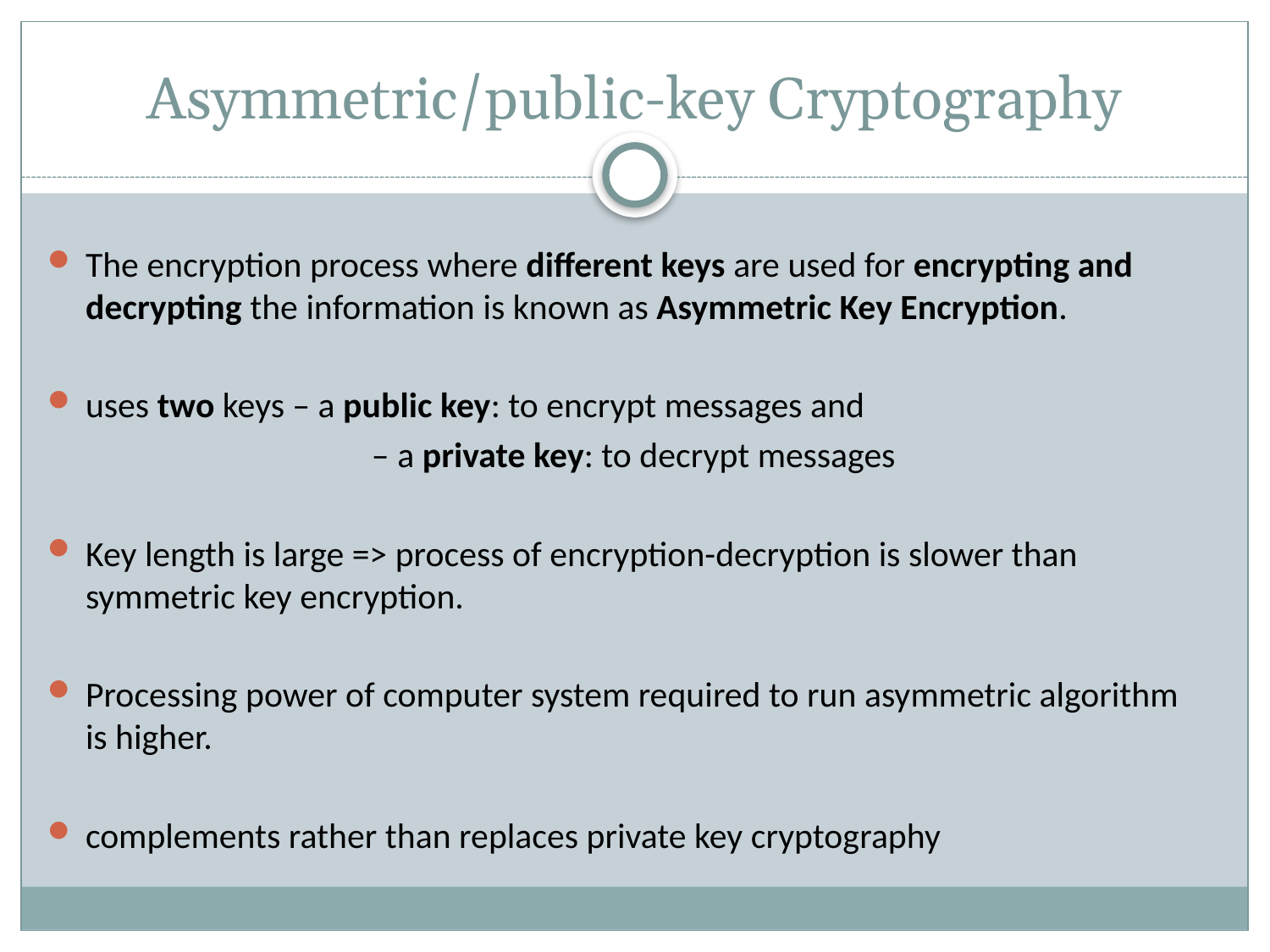

# Asymmetric/public-key Cryptography

The encryption process where different keys are used for encrypting and decrypting the information is known as Asymmetric Key Encryption.

uses two keys – a public key: to encrypt messages and
			    – a private key: to decrypt messages

Key length is large => process of encryption-decryption is slower than symmetric key encryption.

Processing power of computer system required to run asymmetric algorithm is higher.

complements rather than replaces private key cryptography